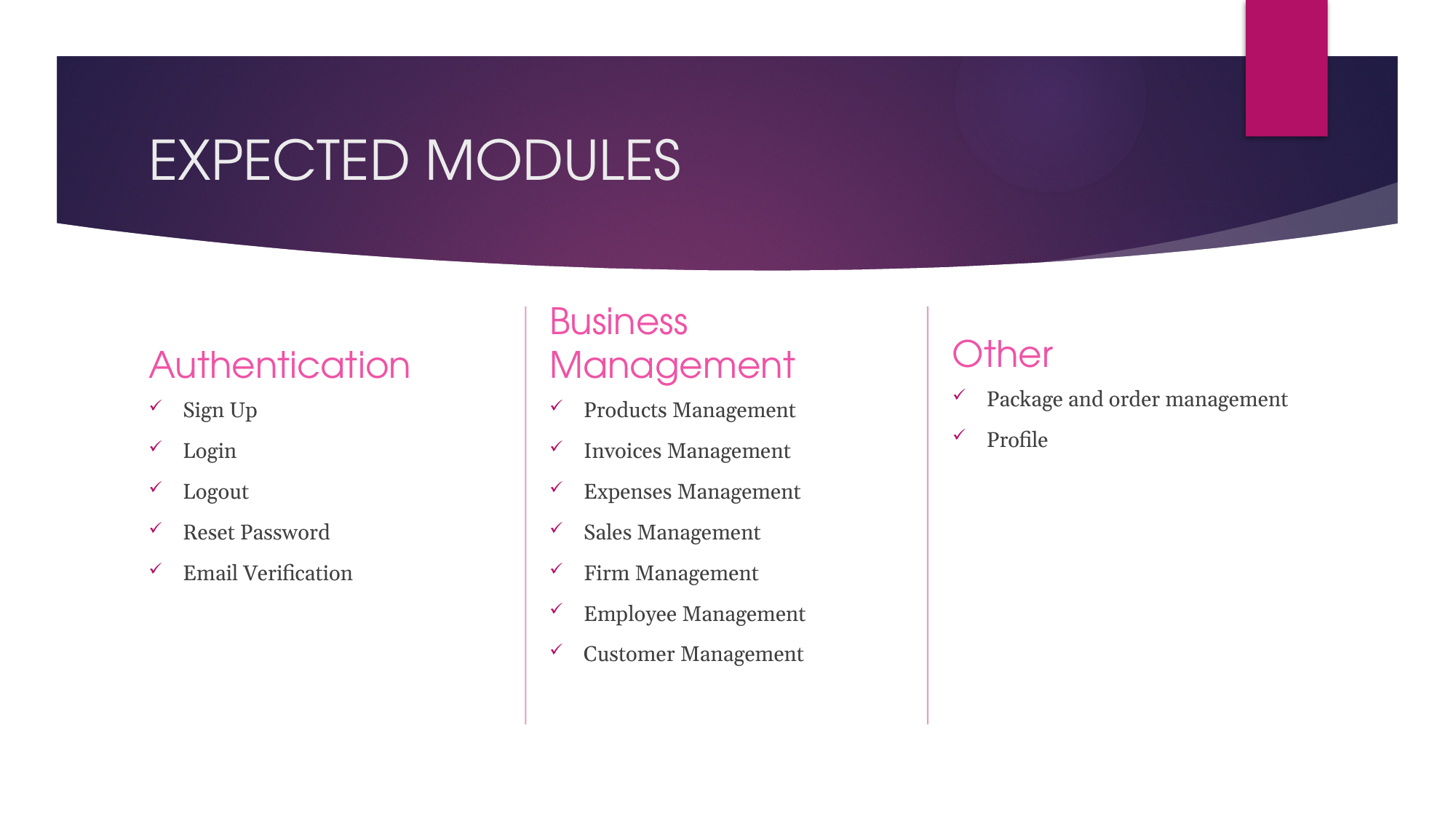

# EXPECTED MODULES
Other
Authentication
Business Management
Package and order management
Profile
Sign Up
Login
Logout
Reset Password
Email Verification
Products Management
Invoices Management
Expenses Management
Sales Management
Firm Management
Employee Management
Customer Management